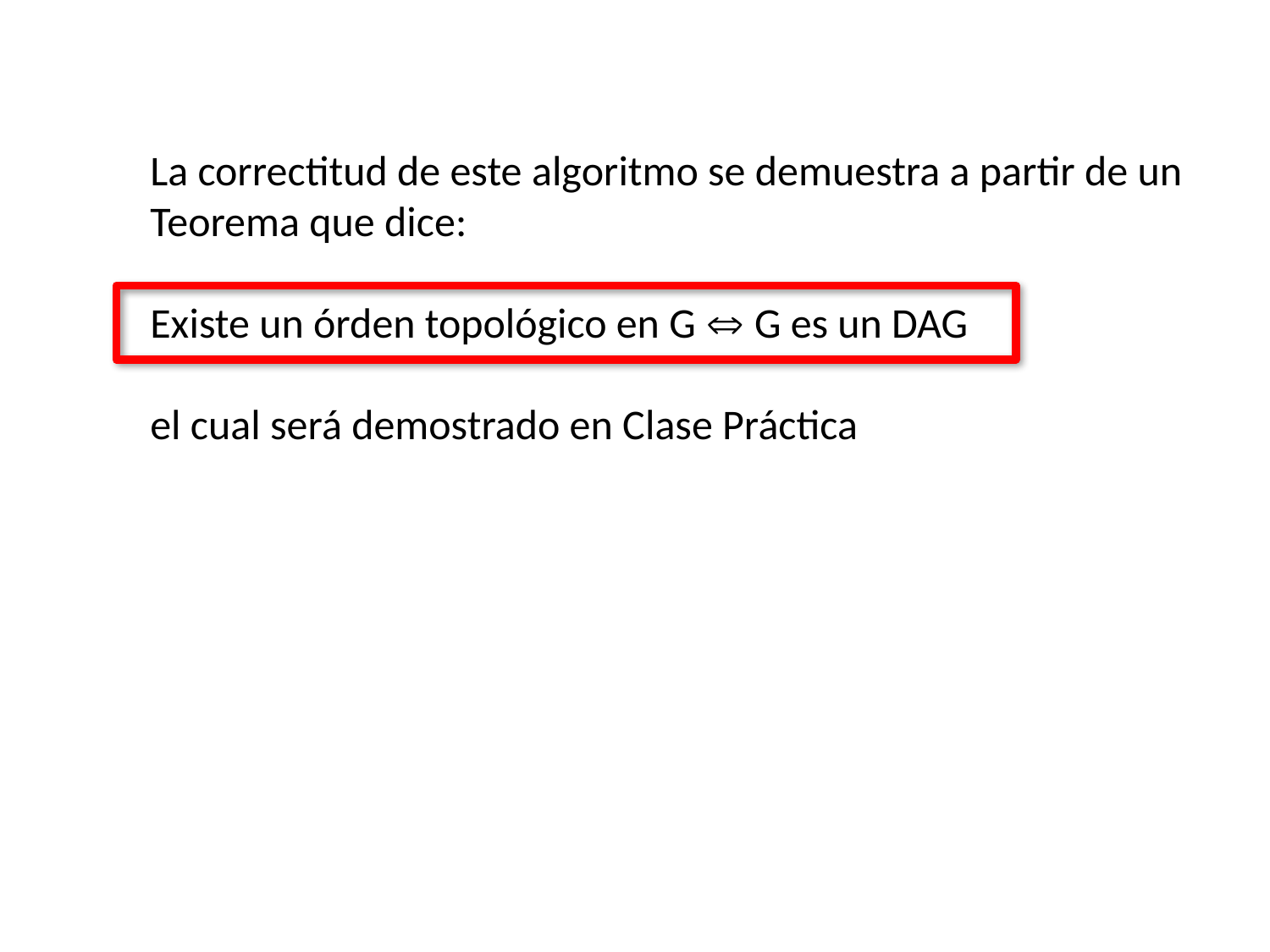

La correctitud de este algoritmo se demuestra a partir de un Teorema que dice:

Existe un órden topológico en G ⇔ G es un DAG

el cual será demostrado en Clase Práctica